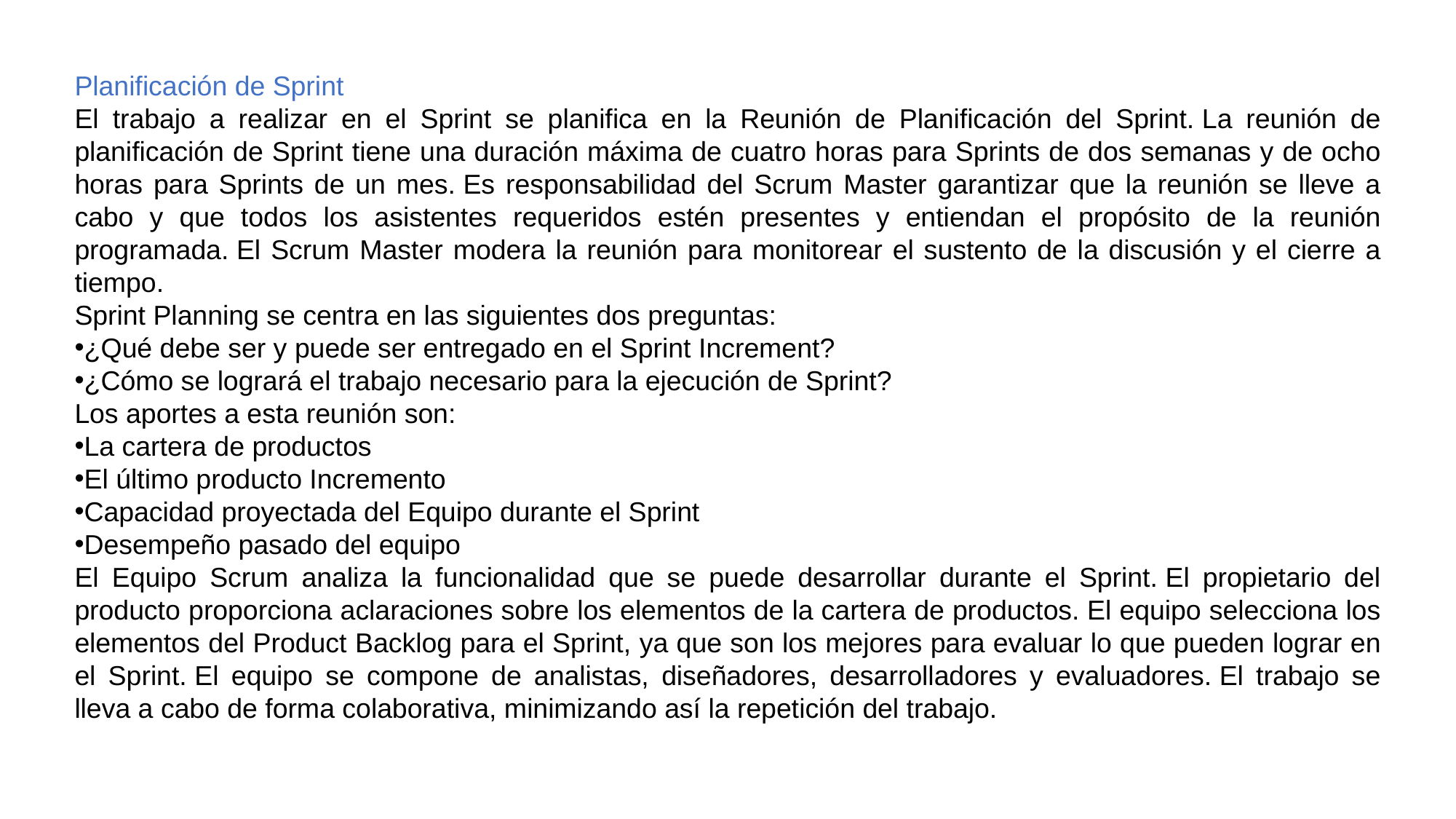

Planificación de Sprint
El trabajo a realizar en el Sprint se planifica en la Reunión de Planificación del Sprint. La reunión de planificación de Sprint tiene una duración máxima de cuatro horas para Sprints de dos semanas y de ocho horas para Sprints de un mes. Es responsabilidad del Scrum Master garantizar que la reunión se lleve a cabo y que todos los asistentes requeridos estén presentes y entiendan el propósito de la reunión programada. El Scrum Master modera la reunión para monitorear el sustento de la discusión y el cierre a tiempo.
Sprint Planning se centra en las siguientes dos preguntas:
¿Qué debe ser y puede ser entregado en el Sprint Increment?
¿Cómo se logrará el trabajo necesario para la ejecución de Sprint?
Los aportes a esta reunión son:
La cartera de productos
El último producto Incremento
Capacidad proyectada del Equipo durante el Sprint
Desempeño pasado del equipo
El Equipo Scrum analiza la funcionalidad que se puede desarrollar durante el Sprint. El propietario del producto proporciona aclaraciones sobre los elementos de la cartera de productos. El equipo selecciona los elementos del Product Backlog para el Sprint, ya que son los mejores para evaluar lo que pueden lograr en el Sprint. El equipo se compone de analistas, diseñadores, desarrolladores y evaluadores. El trabajo se lleva a cabo de forma colaborativa, minimizando así la repetición del trabajo.